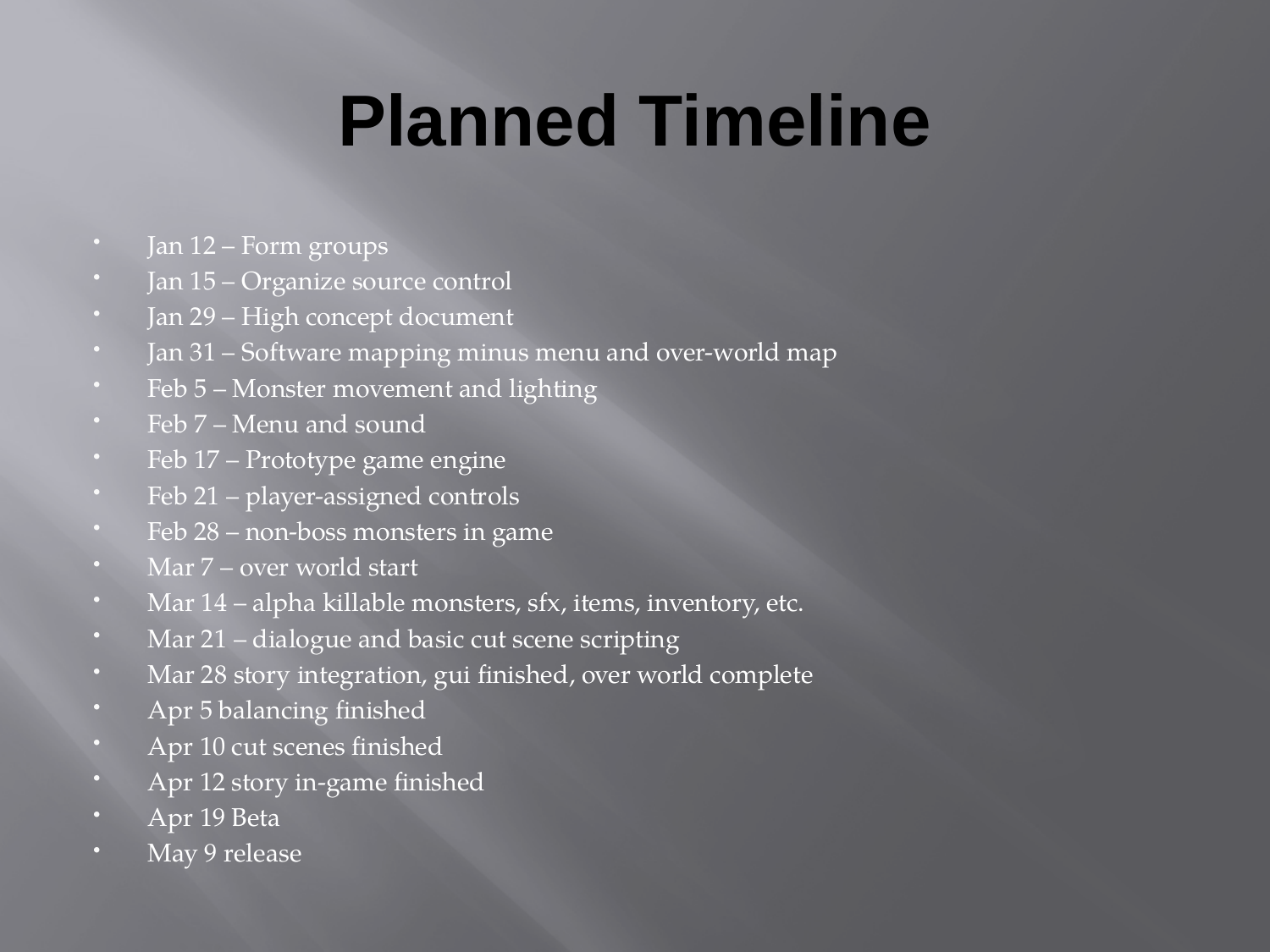

# Planned Timeline
Jan 12 – Form groups
Jan 15 – Organize source control
Jan 29 – High concept document
Jan 31 – Software mapping minus menu and over-world map
Feb 5 – Monster movement and lighting
Feb 7 – Menu and sound
Feb 17 – Prototype game engine
Feb 21 – player-assigned controls
Feb 28 – non-boss monsters in game
Mar 7 – over world start
Mar 14 – alpha killable monsters, sfx, items, inventory, etc.
Mar 21 – dialogue and basic cut scene scripting
Mar 28 story integration, gui finished, over world complete
Apr 5 balancing finished
Apr 10 cut scenes finished
Apr 12 story in-game finished
Apr 19 Beta
May 9 release